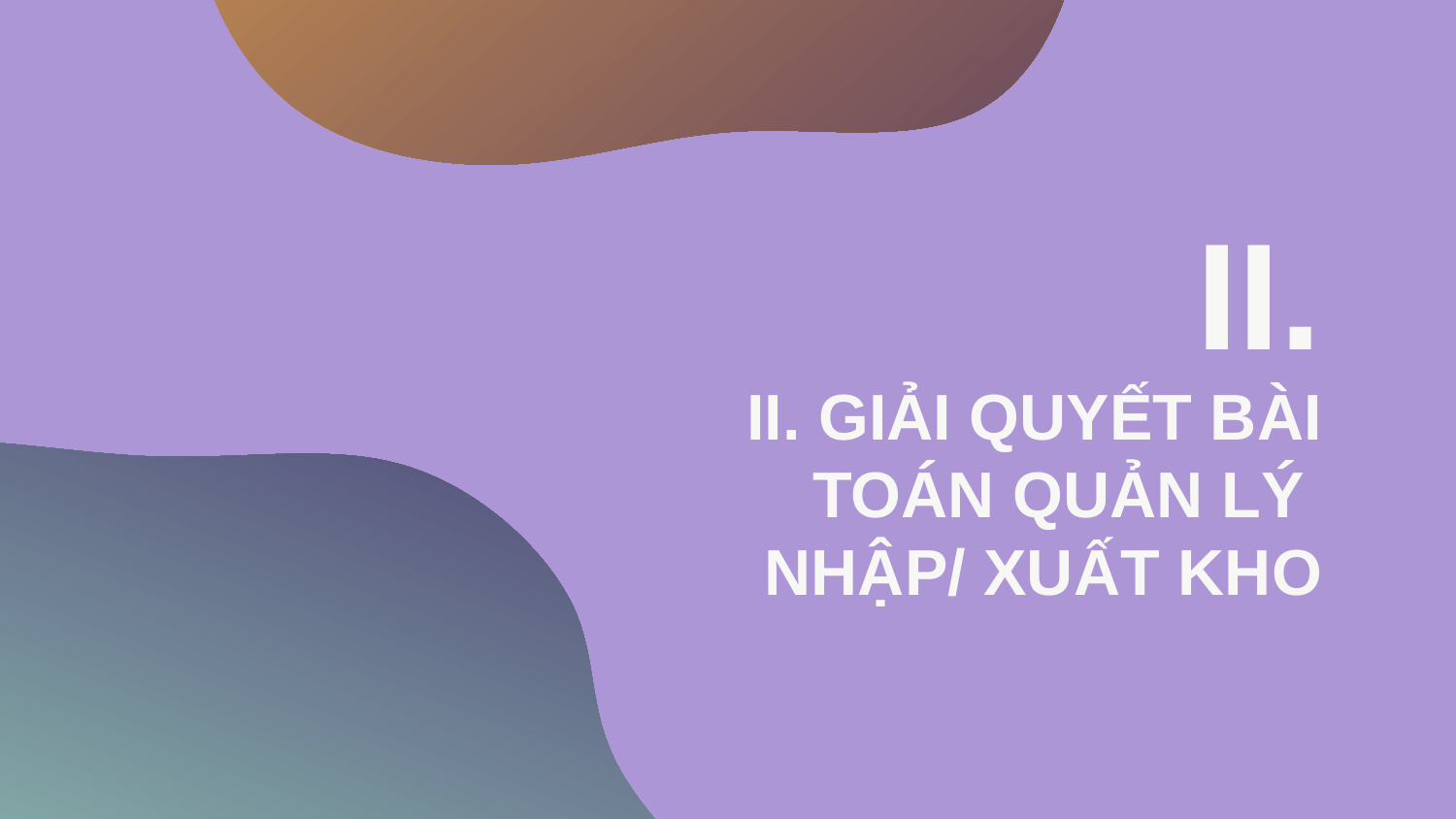

II.
# II. GIẢI QUYẾT BÀI TOÁN QUẢN LÝ NHẬP/ XUẤT KHO